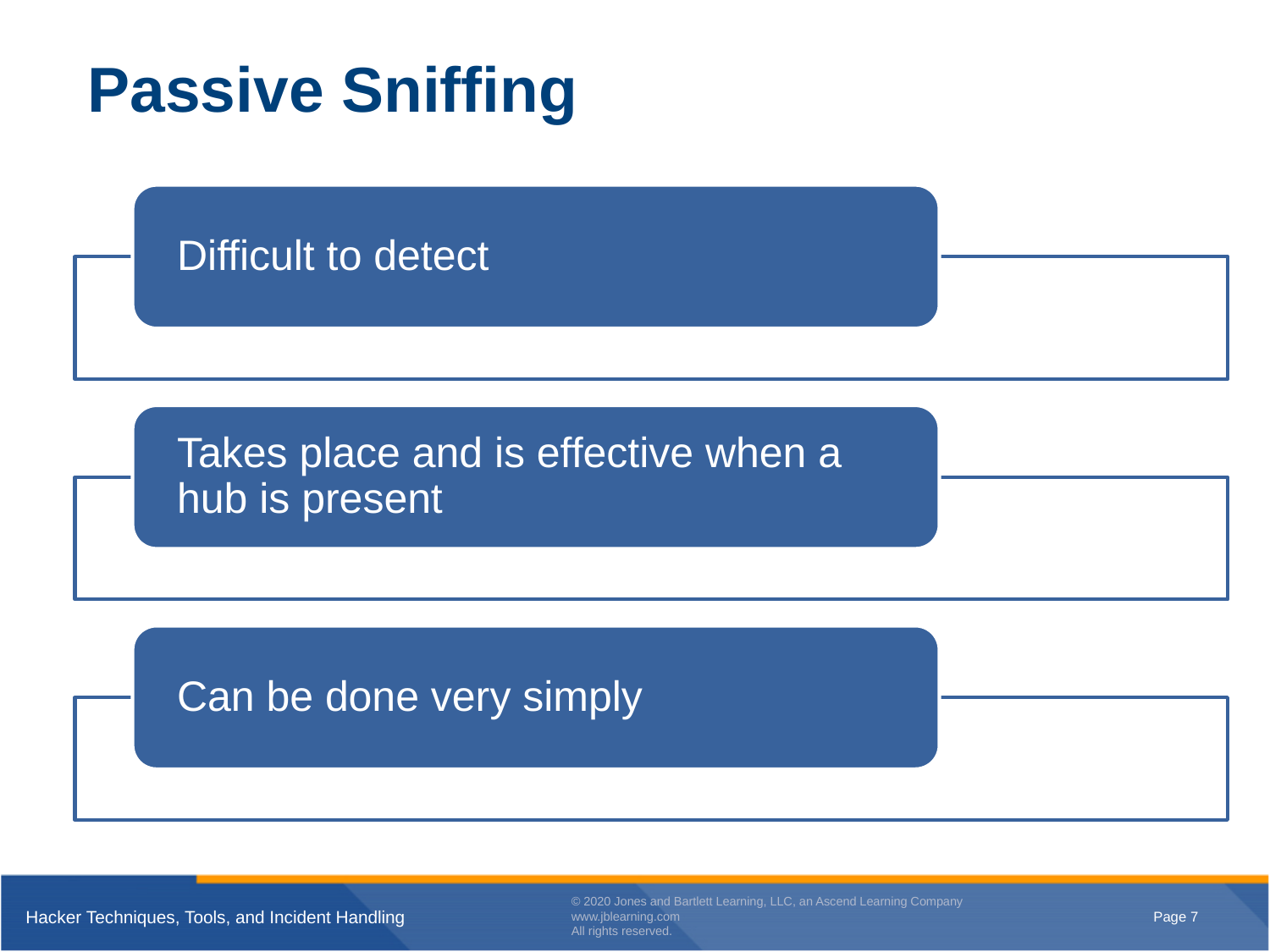

# Passive Sniffing
Difficult to detect
Takes place and is effective when a hub is present
Can be done very simply